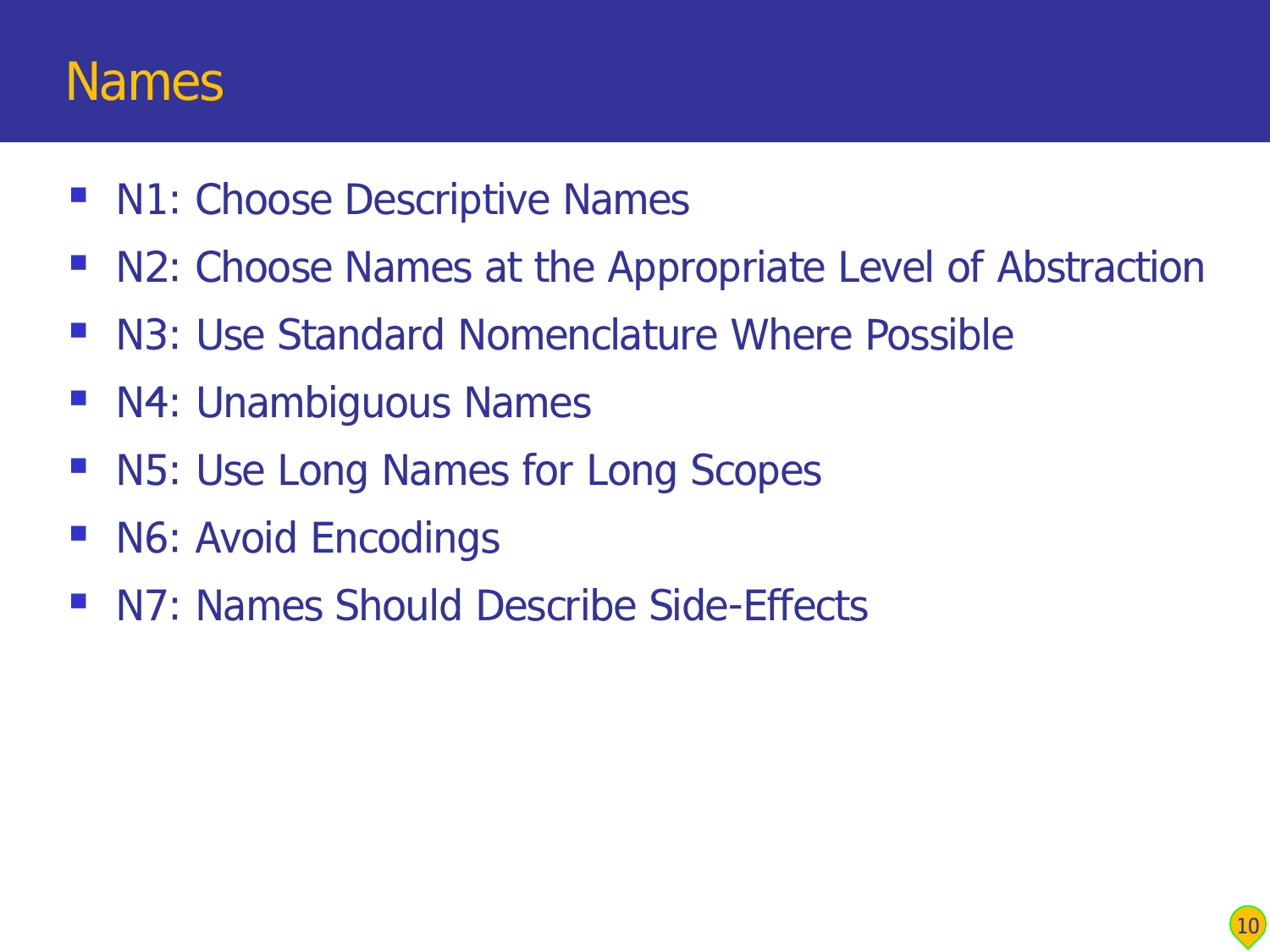

# Names
N1: Choose Descriptive Names
N2: Choose Names at the Appropriate Level of Abstraction
N3: Use Standard Nomenclature Where Possible
N4: Unambiguous Names
N5: Use Long Names for Long Scopes
N6: Avoid Encodings
N7: Names Should Describe Side-Effects
10